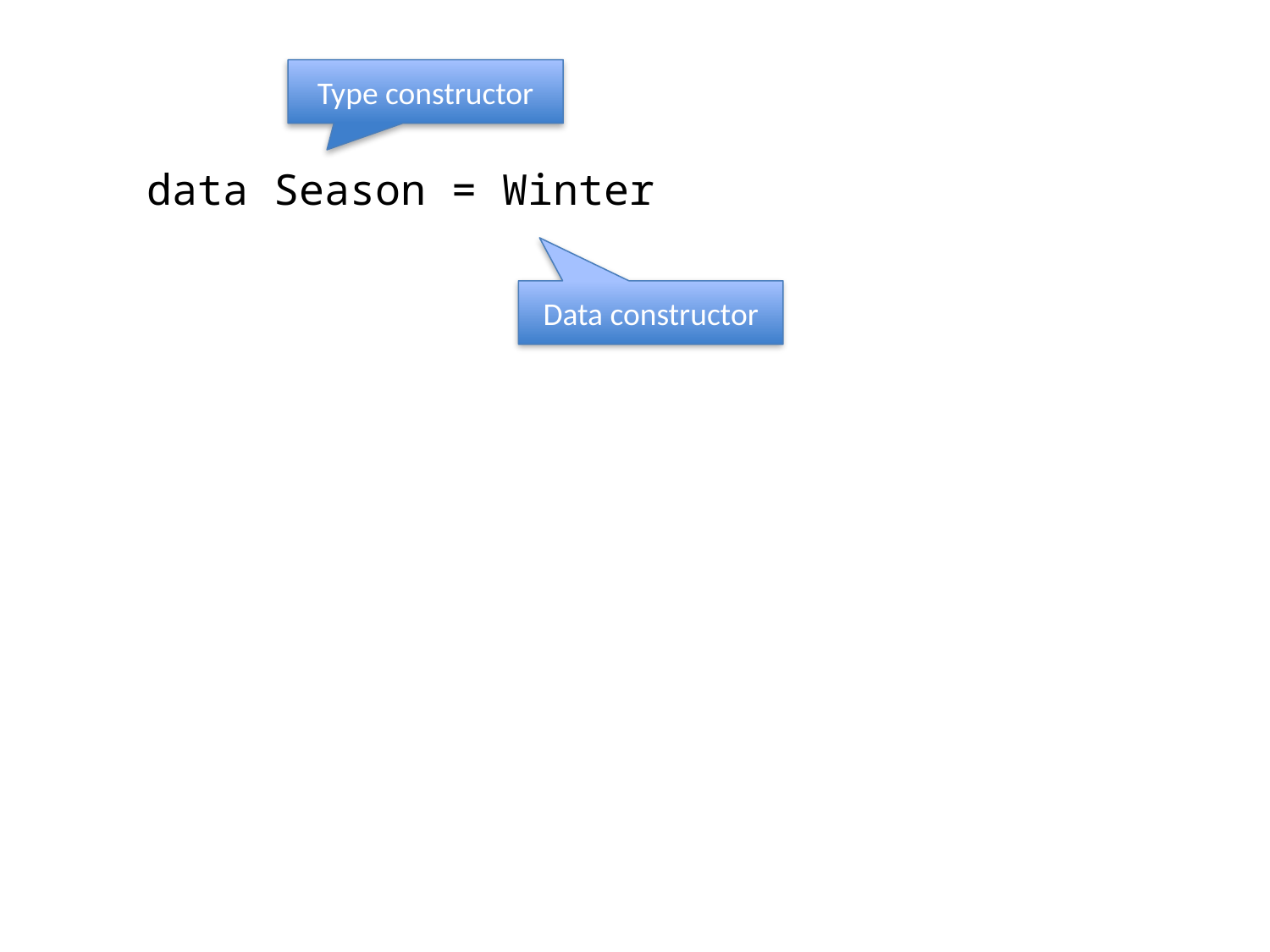

Type constructor
data Season = Winter
Data constructor